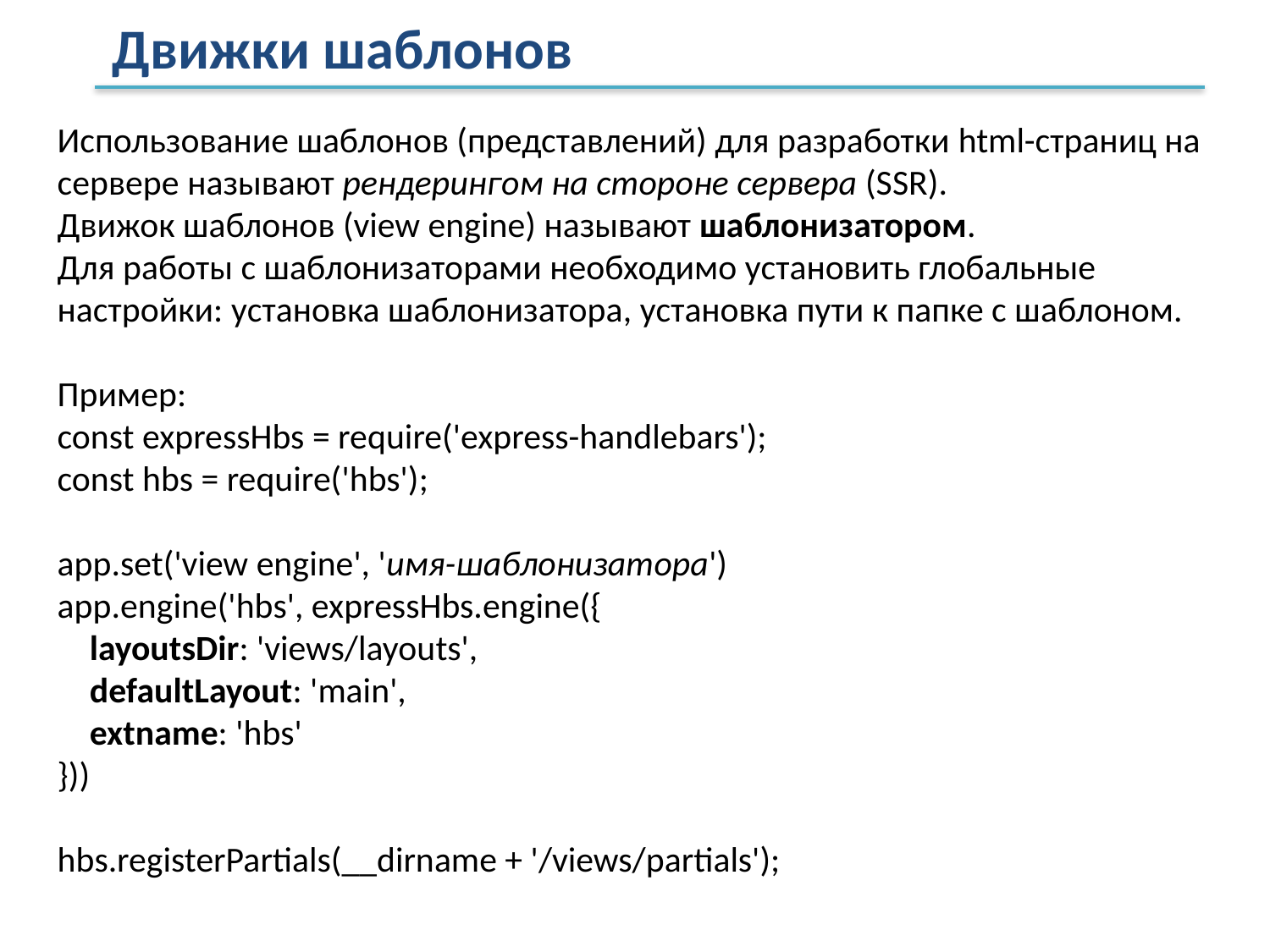

Движки шаблонов
Использование шаблонов (представлений) для разработки html-страниц на сервере называют рендерингом на стороне сервера (SSR).
Движок шаблонов (view engine) называют шаблонизатором.
Для работы с шаблонизаторами необходимо установить глобальные настройки: установка шаблонизатора, установка пути к папке с шаблоном.

Пример:
const expressHbs = require('express-handlebars');
const hbs = require('hbs');

app.set('view engine', 'имя-шаблонизатора')
app.engine('hbs', expressHbs.engine({
    layoutsDir: 'views/layouts',
    defaultLayout: 'main',
    extname: 'hbs'
}))

hbs.registerPartials(__dirname + '/views/partials');